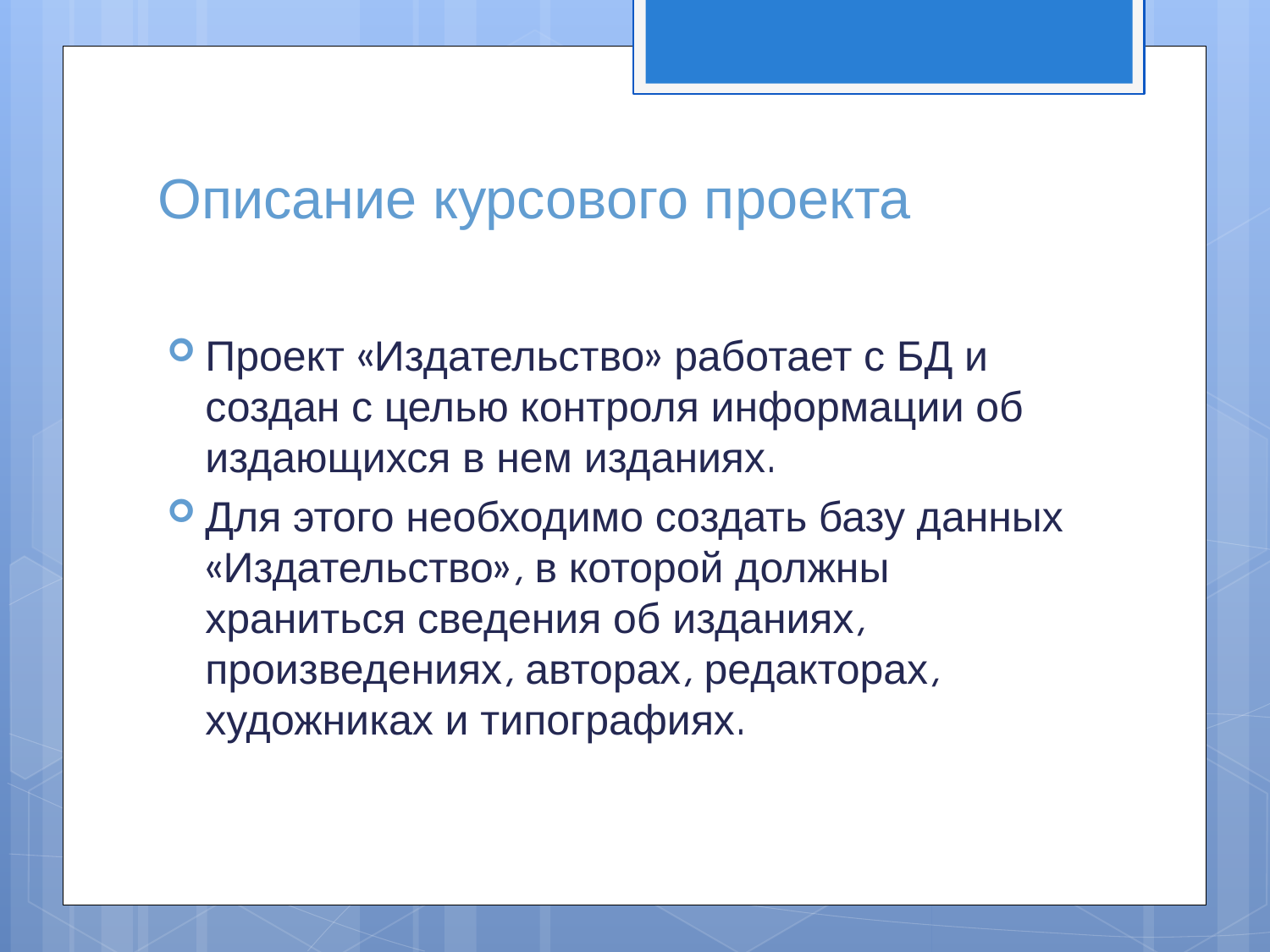

# Описание курсового проекта
Проект «Издательство» работает с БД и создан с целью контроля информации об издающихся в нем изданиях.
Для этого необходимо создать базу данных «Издательство», в которой должны храниться сведения об изданиях, произведениях, авторах, редакторах, художниках и типографиях.